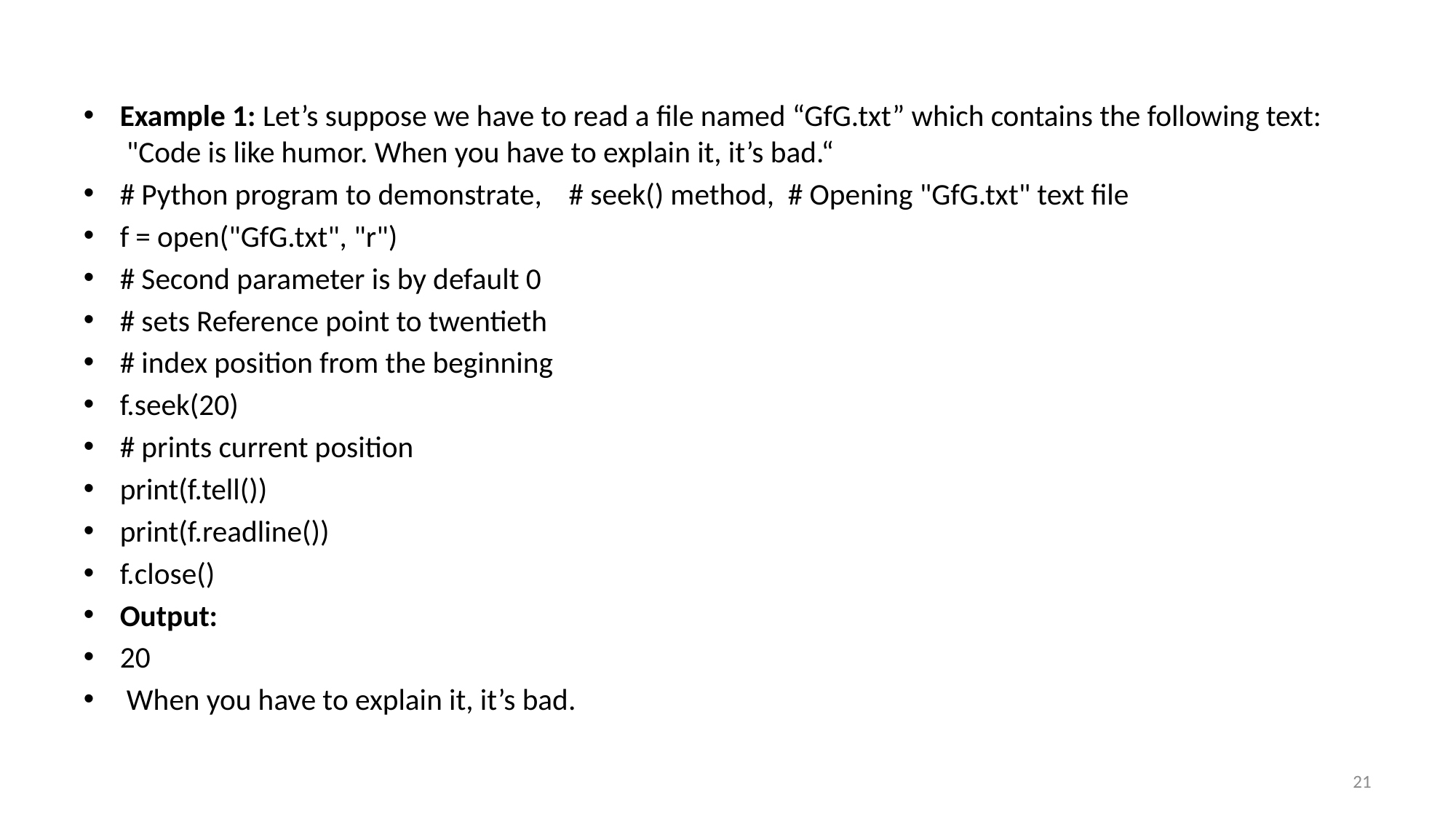

#
Example 1: Let’s suppose we have to read a file named “GfG.txt” which contains the following text: 
 "Code is like humor. When you have to explain it, it’s bad.“
# Python program to demonstrate,    # seek() method,  # Opening "GfG.txt" text file
f = open("GfG.txt", "r")
# Second parameter is by default 0
# sets Reference point to twentieth
# index position from the beginning
f.seek(20)
# prints current position
print(f.tell())
print(f.readline())
f.close()
Output:
20
 When you have to explain it, it’s bad.

21